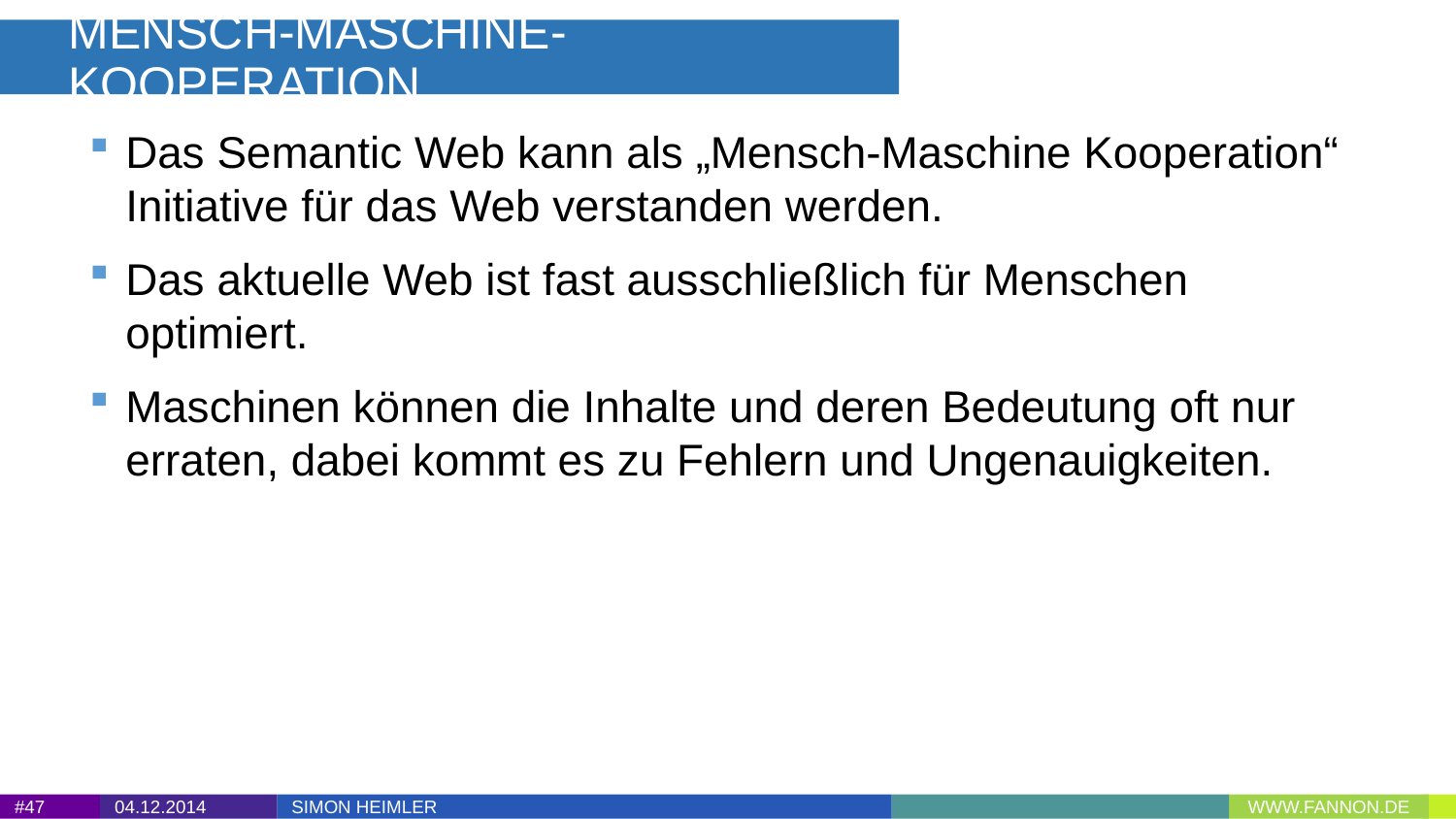

MENSCH-MASCHINE-KOOPERATION
Das Semantic Web kann als „Mensch-Maschine Kooperation“ Initiative für das Web verstanden werden.
Das aktuelle Web ist fast ausschließlich für Menschen optimiert.
Maschinen können die Inhalte und deren Bedeutung oft nur erraten, dabei kommt es zu Fehlern und Ungenauigkeiten.